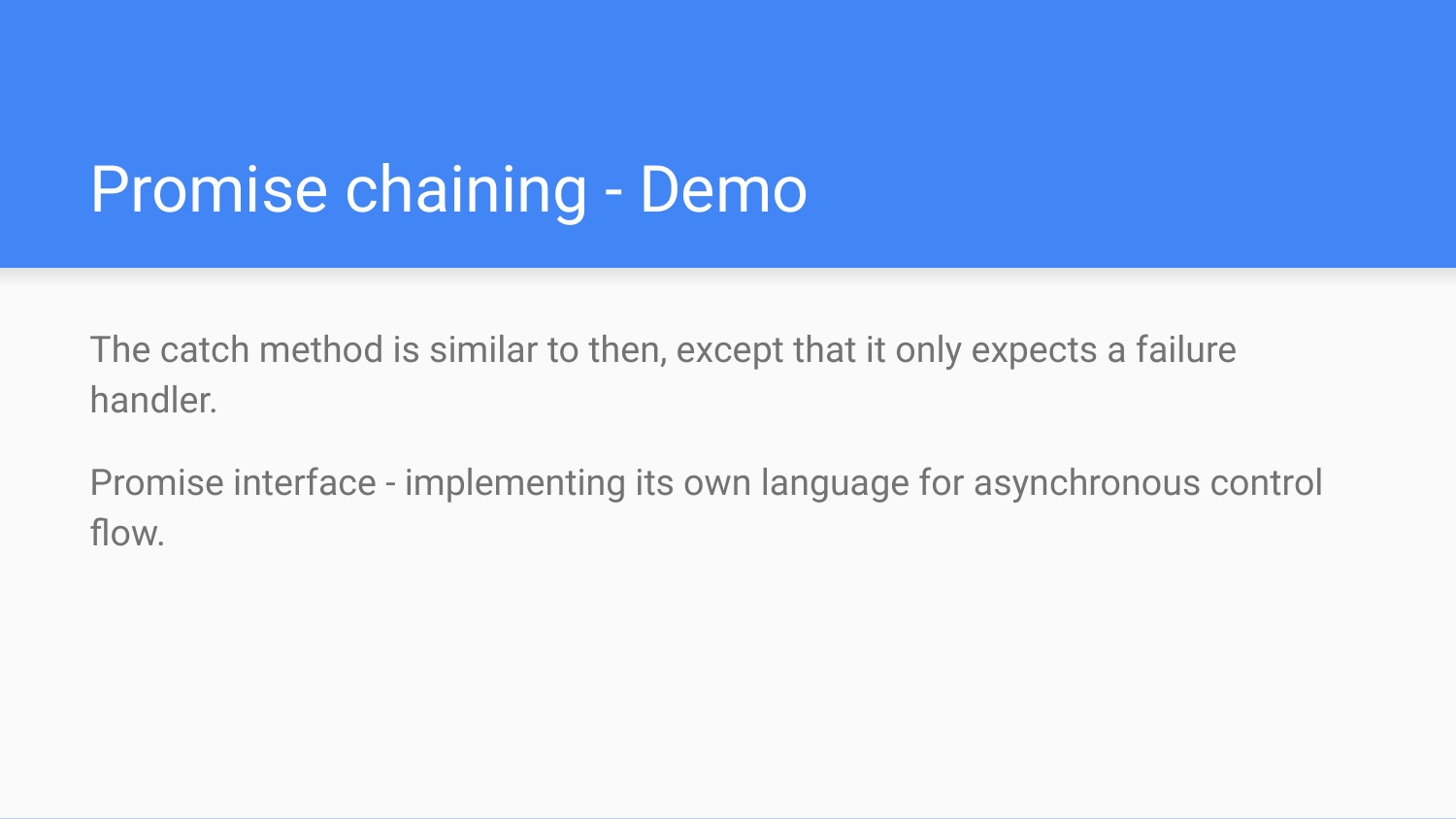

# Promise chaining - Demo
The catch method is similar to then, except that it only expects a failure handler.
Promise interface - implementing its own language for asynchronous control flow.